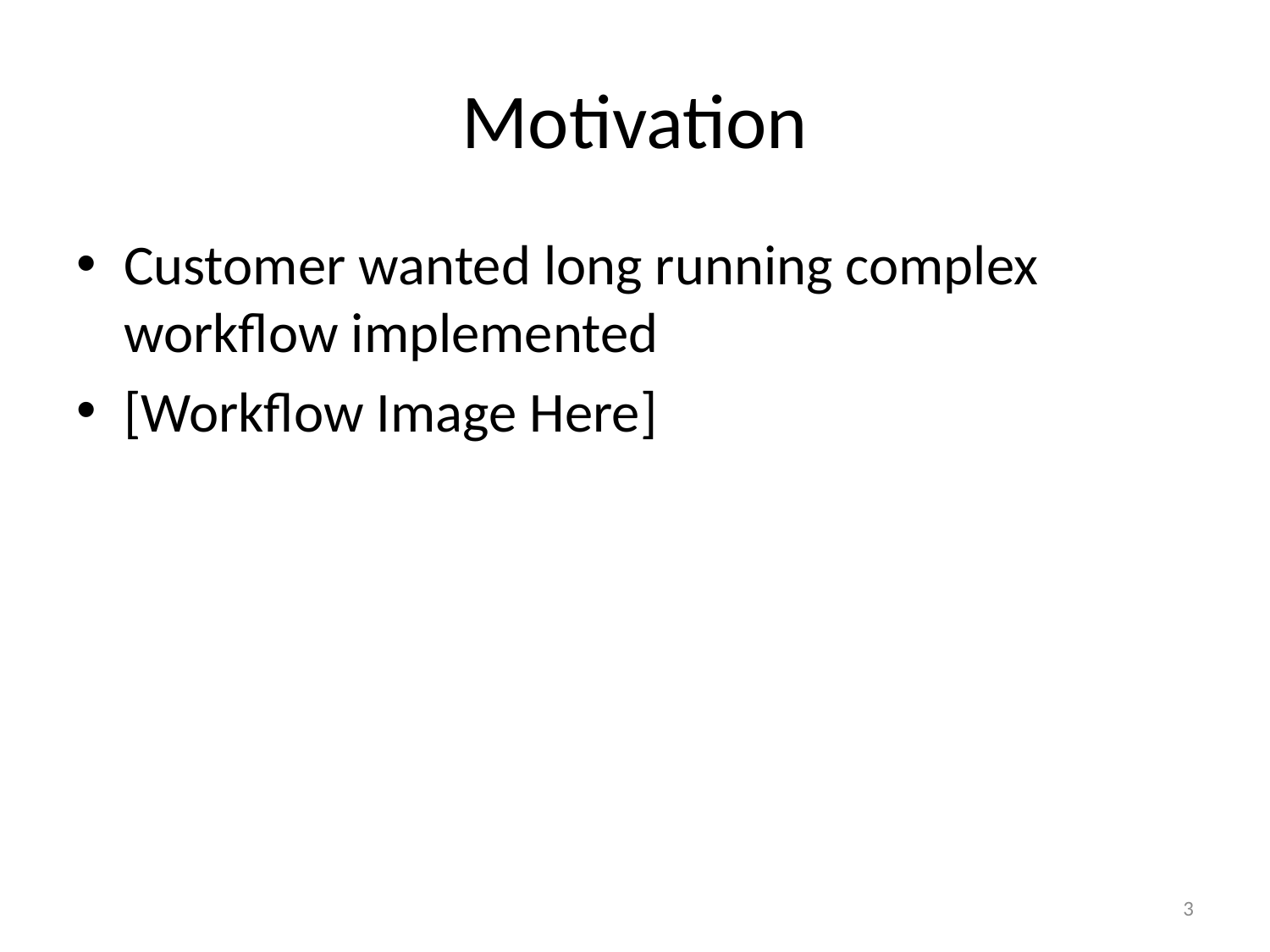

# Motivation
Customer wanted long running complex workflow implemented
[Workflow Image Here]
3